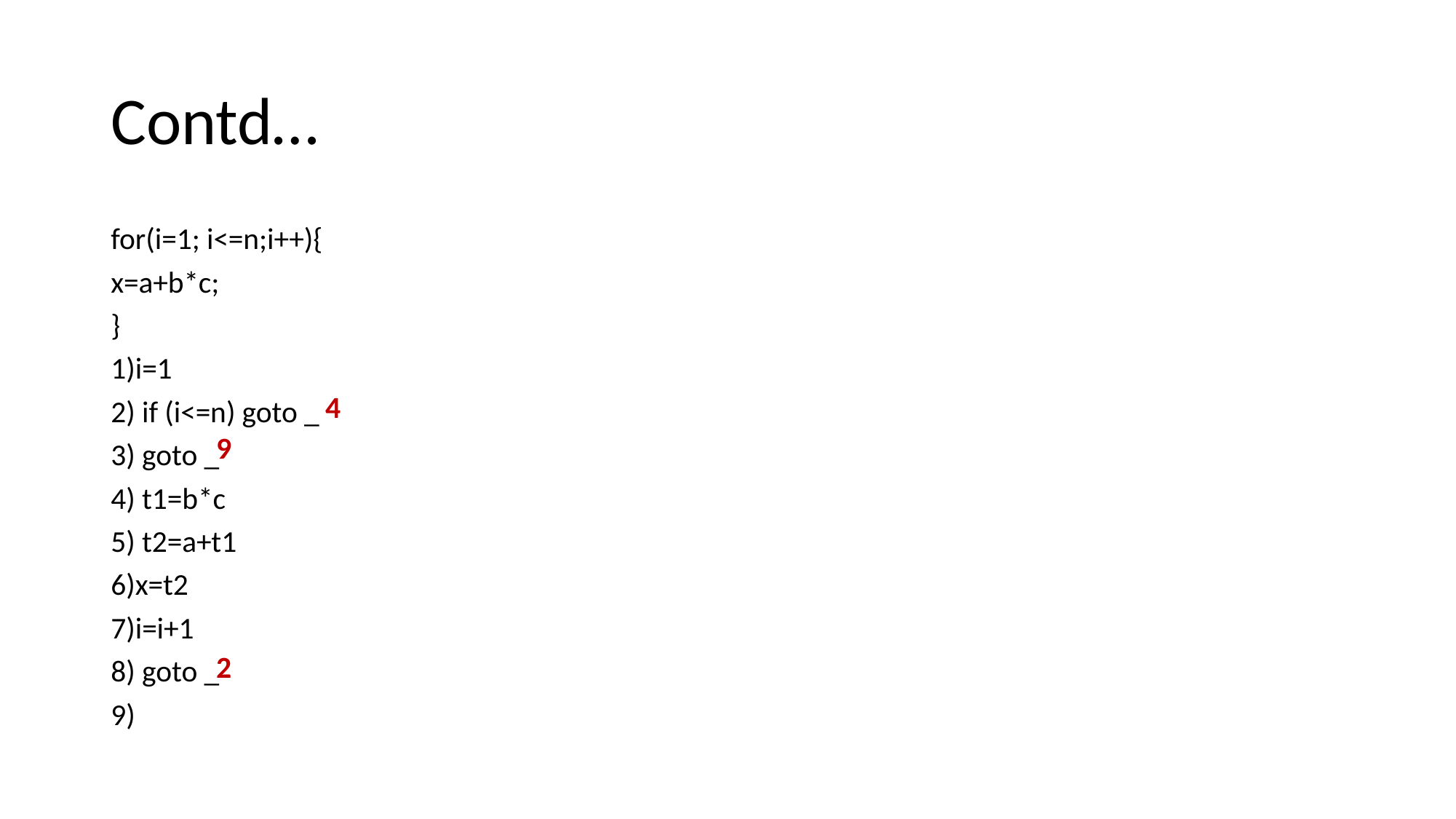

# Contd…
for(i=1; i<=n;i++){
x=a+b*c;
}
1)i=1
2) if (i<=n) goto _
3) goto _
4) t1=b*c
5) t2=a+t1
6)x=t2
7)i=i+1
8) goto _
9)

4
9
2